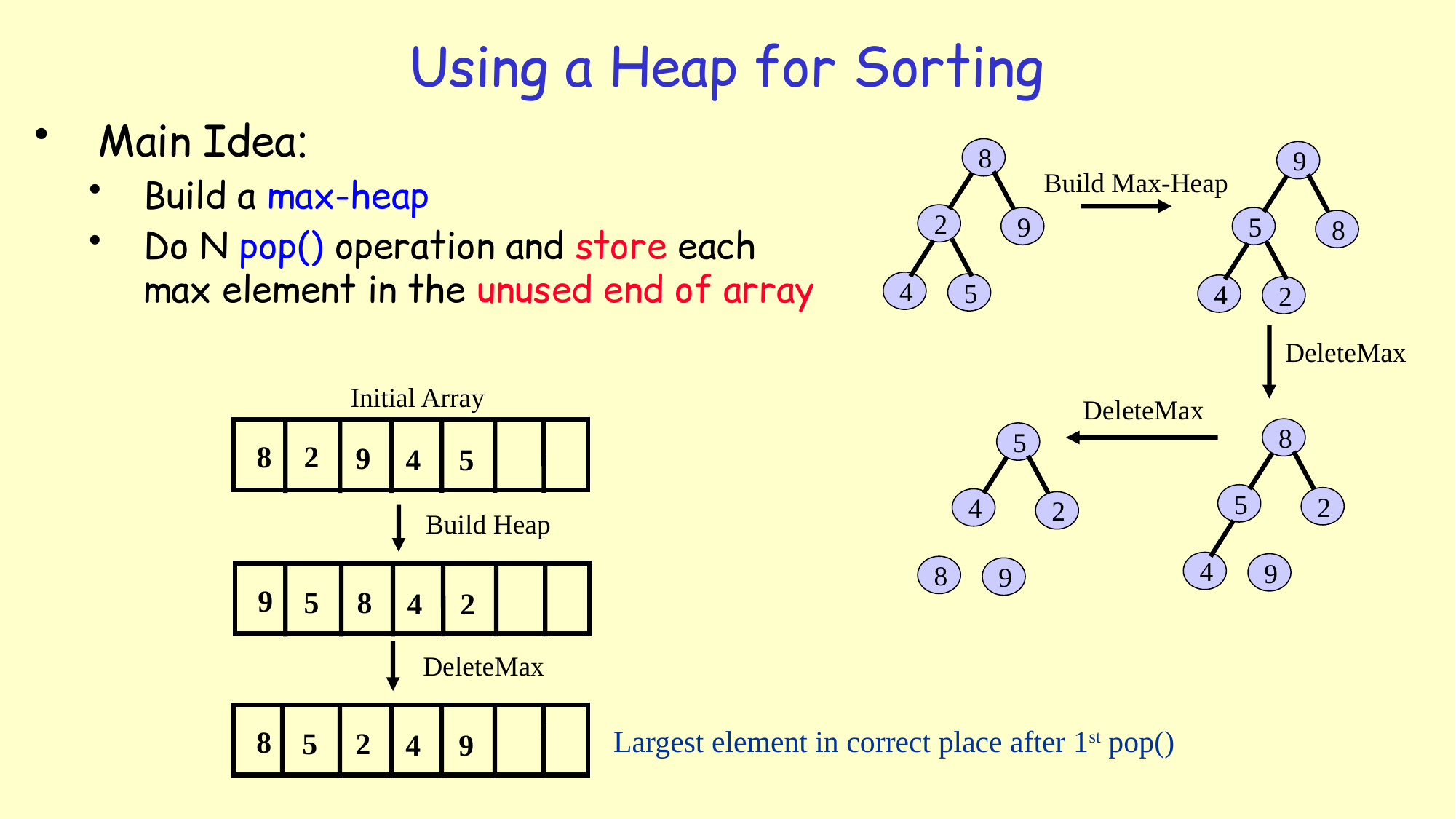

# Using a Heap for Sorting
Main Idea:
Build a max-heap
Do N pop() operation and store each max element in the unused end of array
8

9

Build Max-Heap

2

9

5

8

4

5

4

2

DeleteMax
Initial Array
DeleteMax
8

5

8
2
9
4
5

5

2

4

2

Build Heap

4

9

8

9

9
5
8
4
2

DeleteMax

Largest element in correct place after 1st pop()
8
5
2
4
9